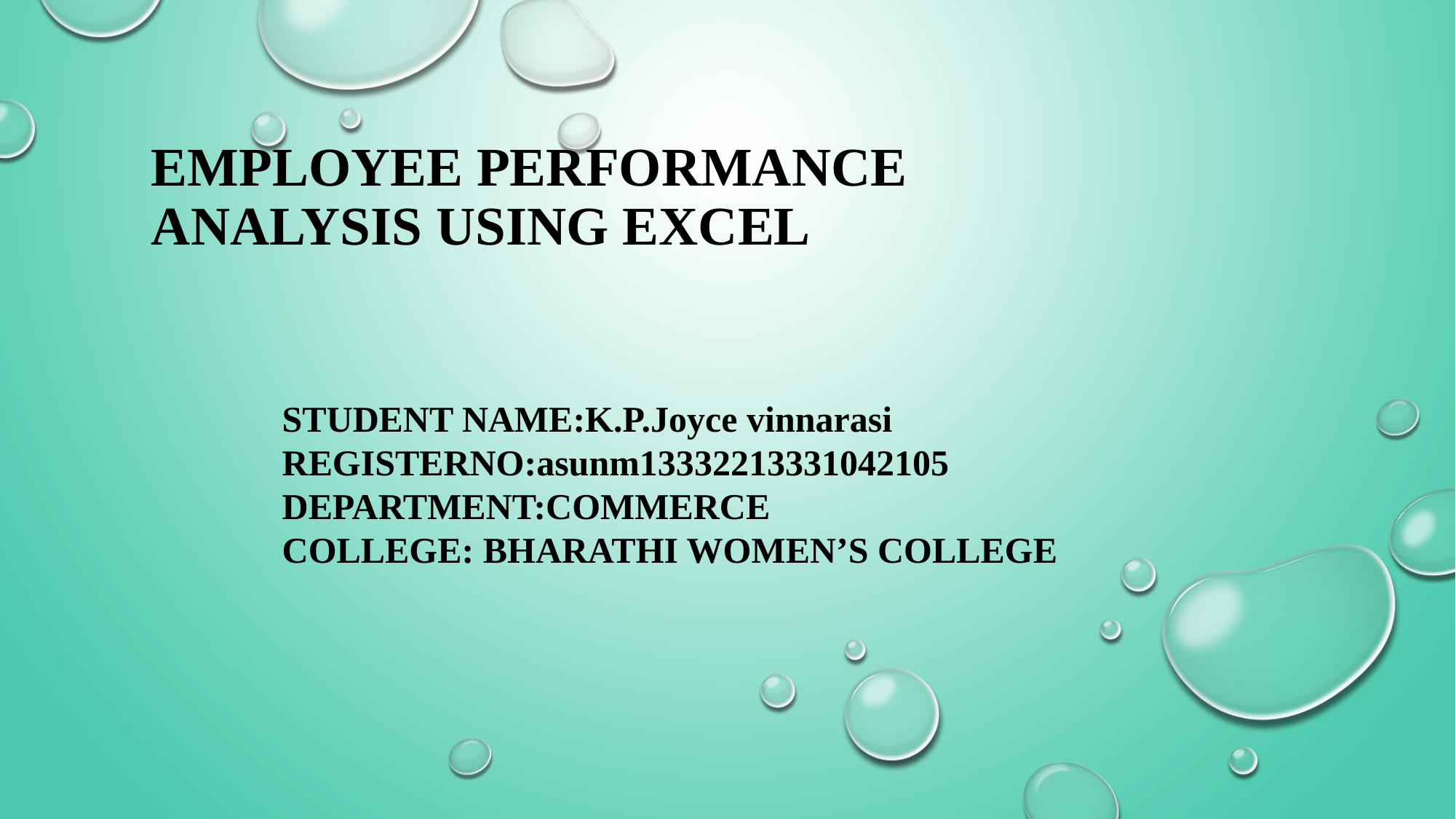

# Employee Performance Analysis Using Excel
STUDENT NAME:K.P.Joyce vinnarasi
REGISTERNO:asunm13332213331042105
DEPARTMENT:COMMERCE
COLLEGE: BHARATHI WOMEN’S COLLEGE